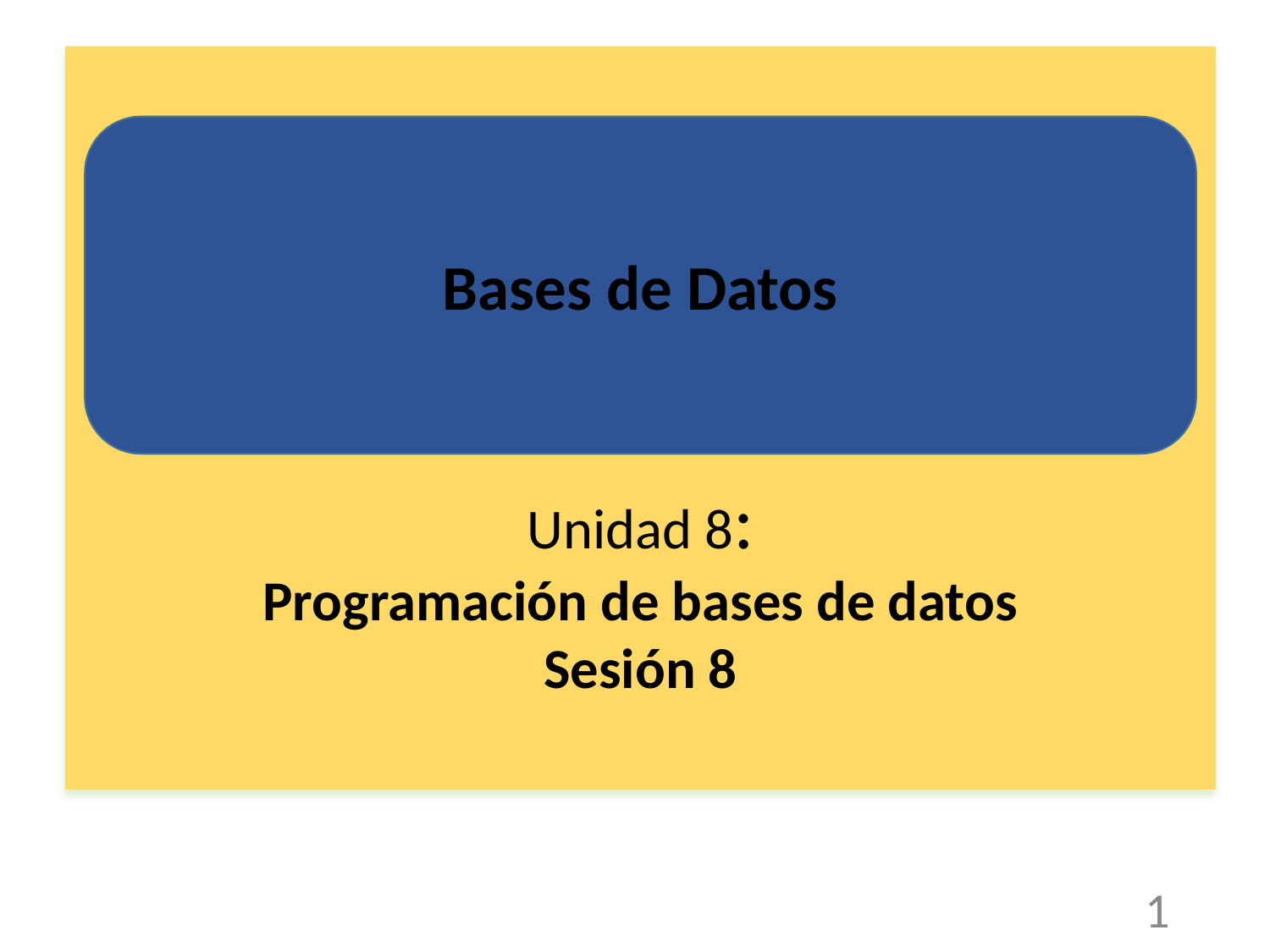

Unidad 8:
Programación de bases de datos
Sesión 8

Bases de Datos
1